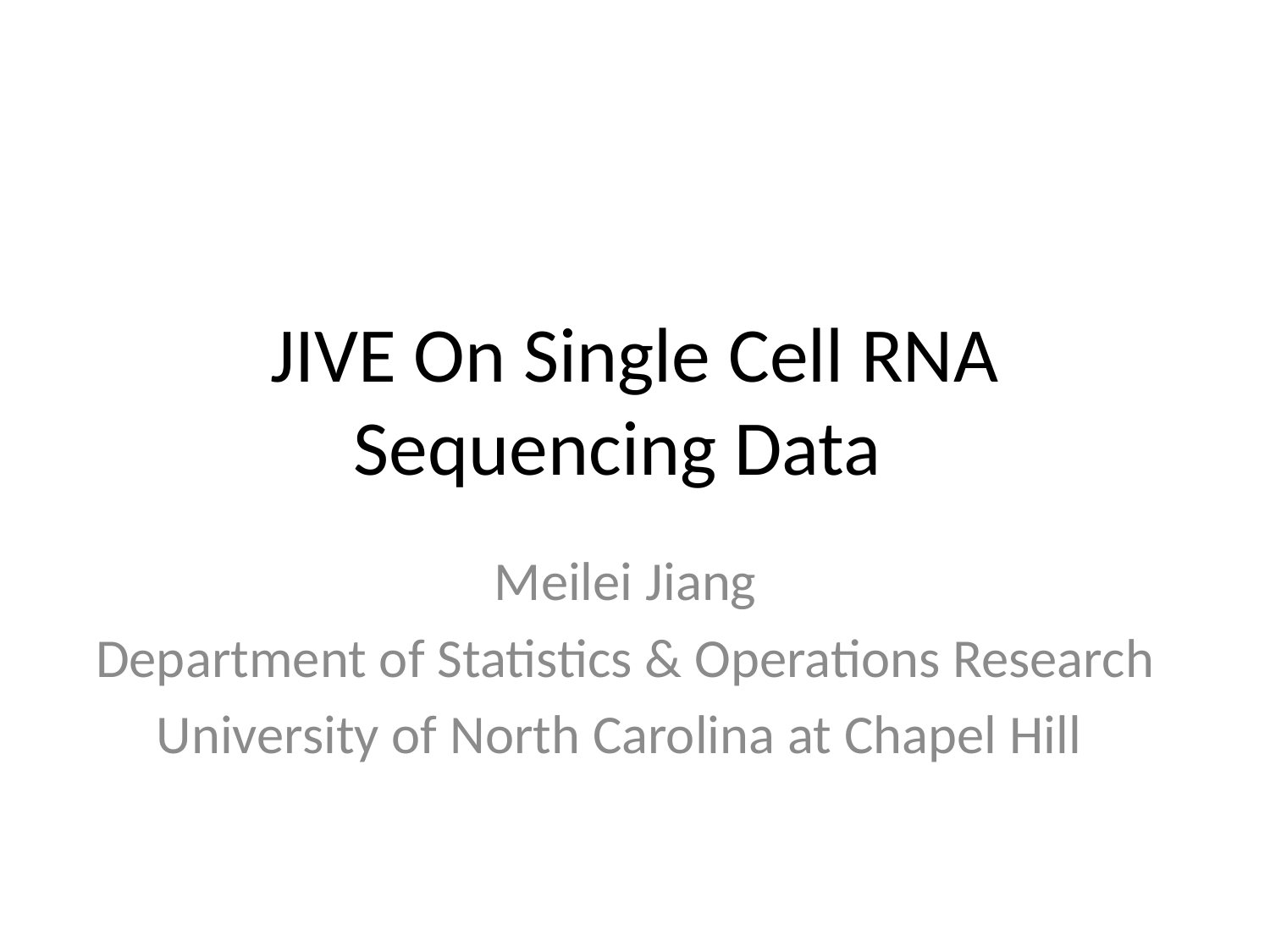

# JIVE On Single Cell RNA Sequencing Data
Meilei Jiang
Department of Statistics & Operations Research
University of North Carolina at Chapel Hill